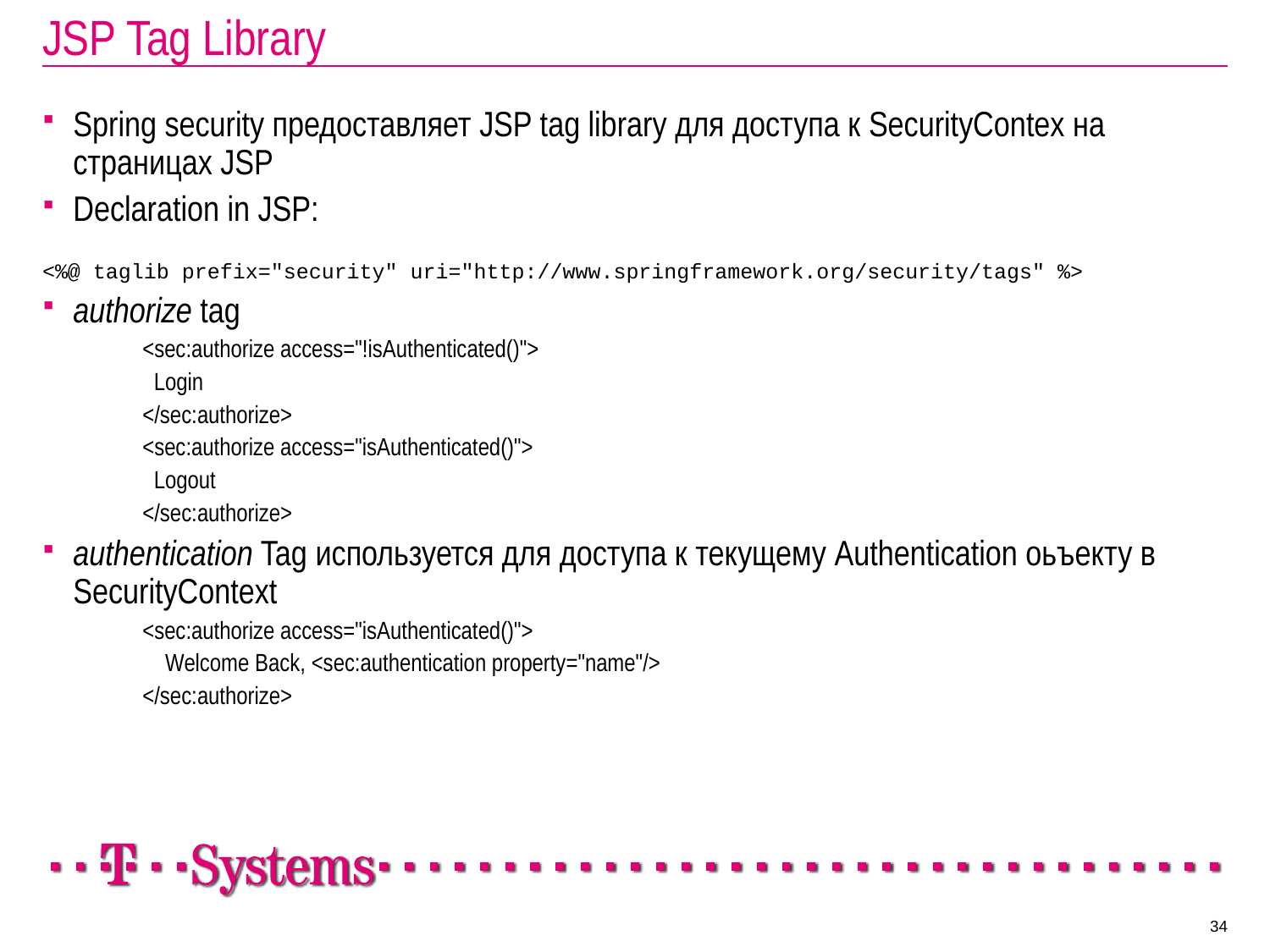

# JSP Tag Library
Spring security предоставляет JSP tag library для доступа к SecurityContex на страницах JSP
Declaration in JSP:
<%@ taglib prefix="security" uri="http://www.springframework.org/security/tags" %>
authorize tag
<sec:authorize access="!isAuthenticated()">
  Login
</sec:authorize>
<sec:authorize access="isAuthenticated()">
  Logout
</sec:authorize>
authentication Tag используется для доступа к текущему Authentication оьъекту в SecurityContext
<sec:authorize access="isAuthenticated()">
    Welcome Back, <sec:authentication property="name"/>
</sec:authorize>

34